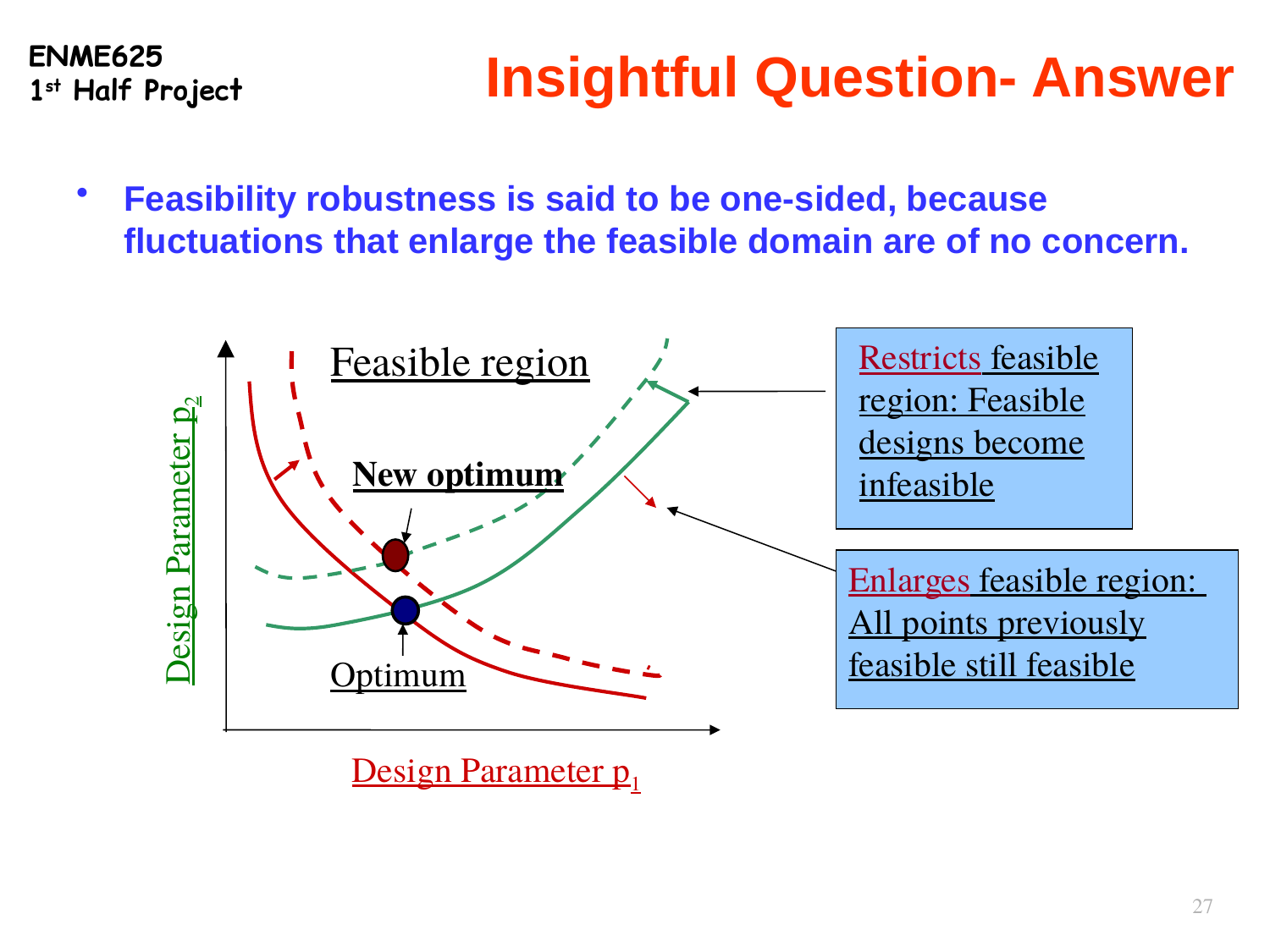

# Insightful Question- Answer
Feasibility robustness is said to be one-sided, because fluctuations that enlarge the feasible domain are of no concern.
Feasible region

Design Parameter p2

New optimum

Optimum

Design Parameter p1

Restricts feasible region: Feasible designs become infeasible

Enlarges feasible region:  All points previously feasible still feasible

27